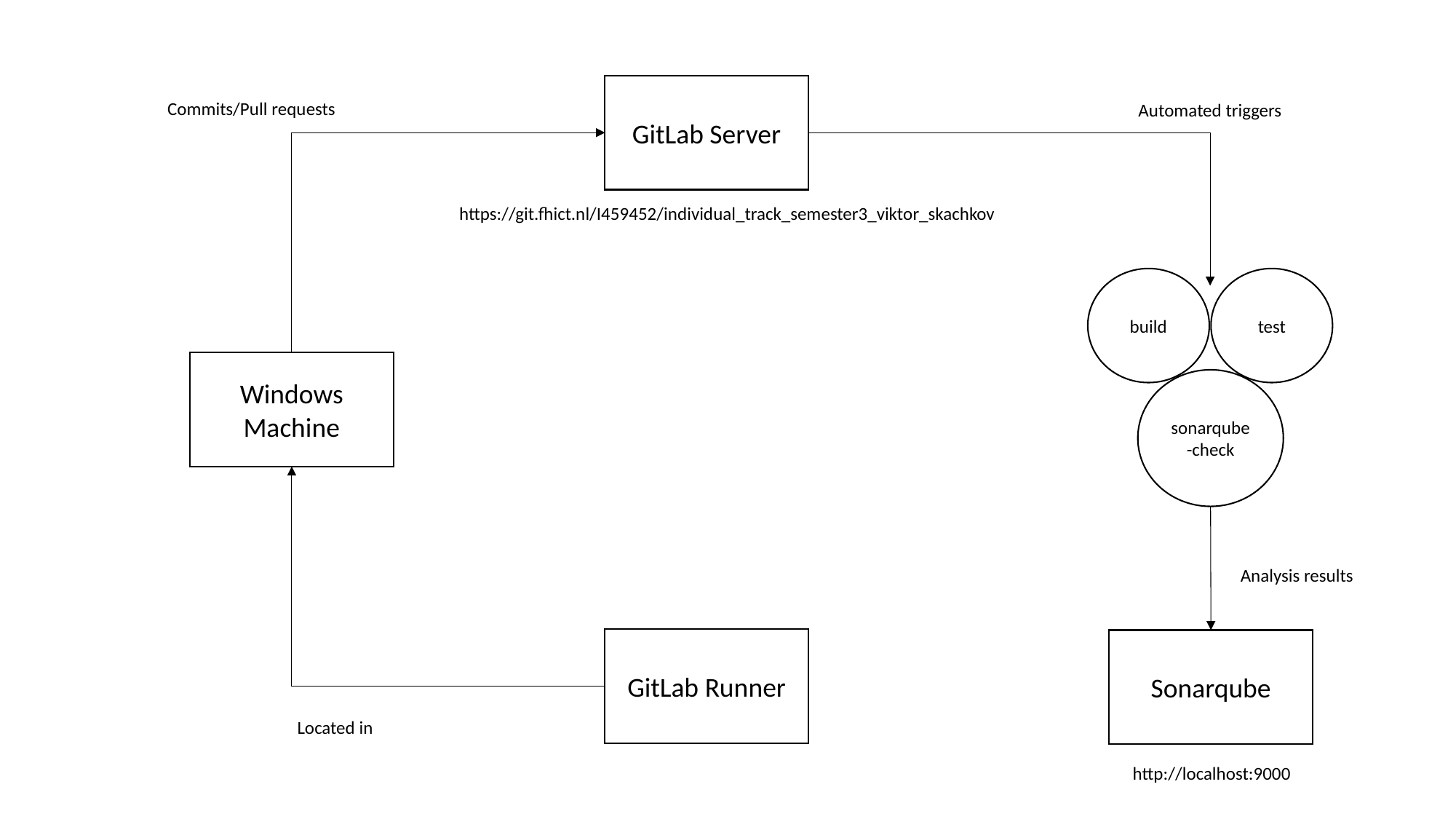

GitLab Server
Commits/Pull requests
Automated triggers
https://git.fhict.nl/I459452/individual_track_semester3_viktor_skachkov
build
test
Windows
Machine
sonarqube-check
Analysis results
GitLab Runner
Sonarqube
Located in
http://localhost:9000